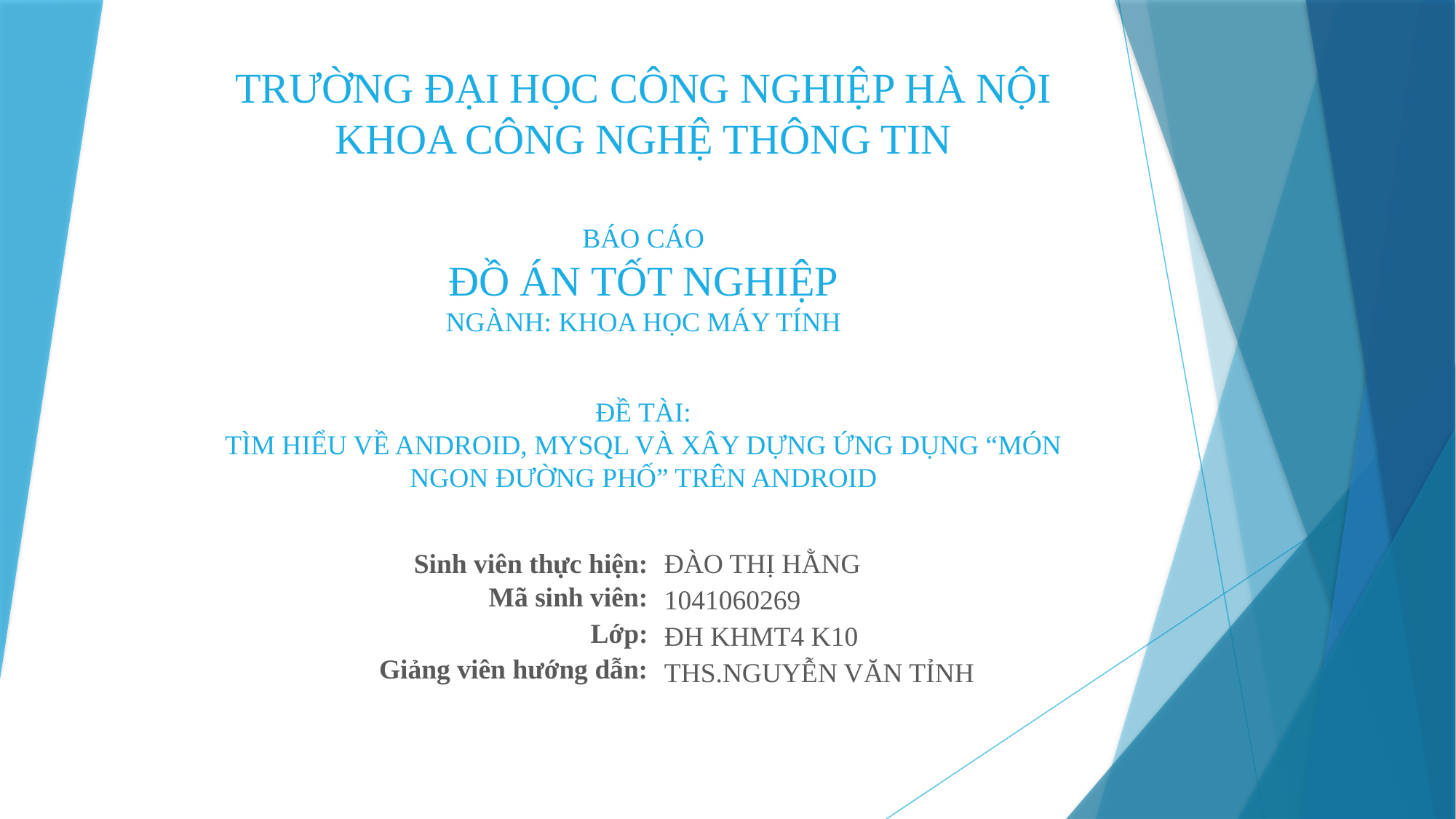

# TRƯỜNG ĐẠI HỌC CÔNG NGHIỆP HÀ NỘI KHOA CÔNG NGHỆ THÔNG TIN BÁO CÁO ĐỒ ÁN TỐT NGHIỆP NGÀNH: KHOA HỌC MÁY TÍNH ĐỀ TÀI: TÌM HIỂU VỀ ANDROID, MYSQL VÀ XÂY DỰNG ỨNG DỤNG “MÓN NGON ĐƯỜNG PHỐ” TRÊN ANDROID

| Sinh viên thực hiện: | ĐÀO THỊ HẰNG |
| --- | --- |
| Mã sinh viên: | 1041060269 |
| Lớp: | ĐH KHMT4 K10 |
| Giảng viên hướng dẫn: | THS.NGUYỄN VĂN TỈNH |